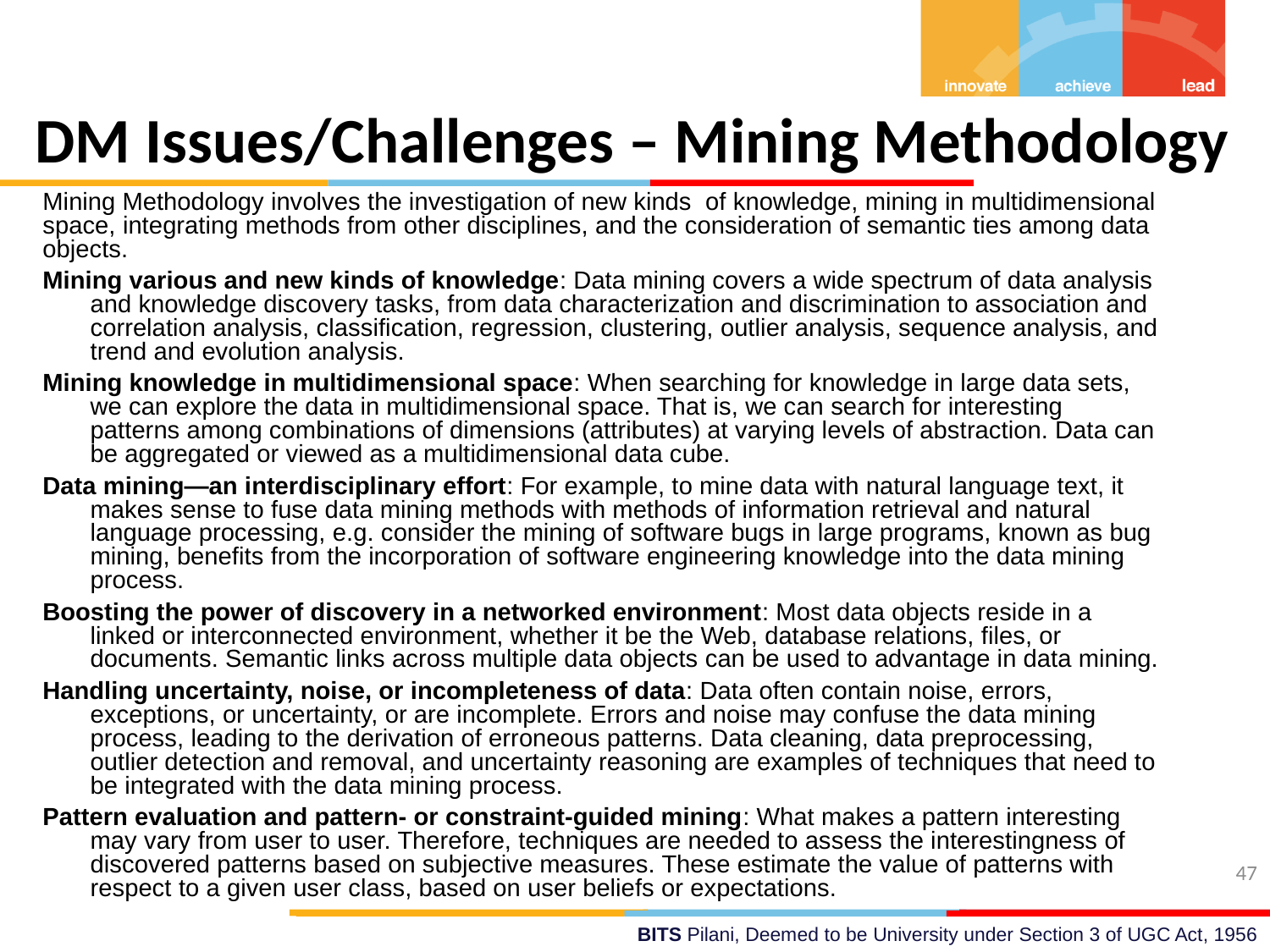

DM Issues/Challenges – Mining Methodology
Mining Methodology involves the investigation of new kinds  of knowledge, mining in multidimensional space, integrating methods from other disciplines, and the consideration of semantic ties among data objects.
Mining various and new kinds of knowledge: Data mining covers a wide spectrum of data analysis and knowledge discovery tasks, from data characterization and discrimination to association and correlation analysis, classification, regression, clustering, outlier analysis, sequence analysis, and trend and evolution analysis.
Mining knowledge in multidimensional space: When searching for knowledge in large data sets, we can explore the data in multidimensional space. That is, we can search for interesting patterns among combinations of dimensions (attributes) at varying levels of abstraction. Data can be aggregated or viewed as a multidimensional data cube.
Data mining—an interdisciplinary effort: For example, to mine data with natural language text, it makes sense to fuse data mining methods with methods of information retrieval and natural language processing, e.g. consider the mining of software bugs in large programs, known as bug mining, benefits from the incorporation of software engineering knowledge into the data mining process.
Boosting the power of discovery in a networked environment: Most data objects reside in a linked or interconnected environment, whether it be the Web, database relations, files, or documents. Semantic links across multiple data objects can be used to advantage in data mining.
Handling uncertainty, noise, or incompleteness of data: Data often contain noise, errors, exceptions, or uncertainty, or are incomplete. Errors and noise may confuse the data mining process, leading to the derivation of erroneous patterns. Data cleaning, data preprocessing, outlier detection and removal, and uncertainty reasoning are examples of techniques that need to be integrated with the data mining process.
Pattern evaluation and pattern- or constraint-guided mining: What makes a pattern interesting may vary from user to user. Therefore, techniques are needed to assess the interestingness of discovered patterns based on subjective measures. These estimate the value of patterns with respect to a given user class, based on user beliefs or expectations.

47